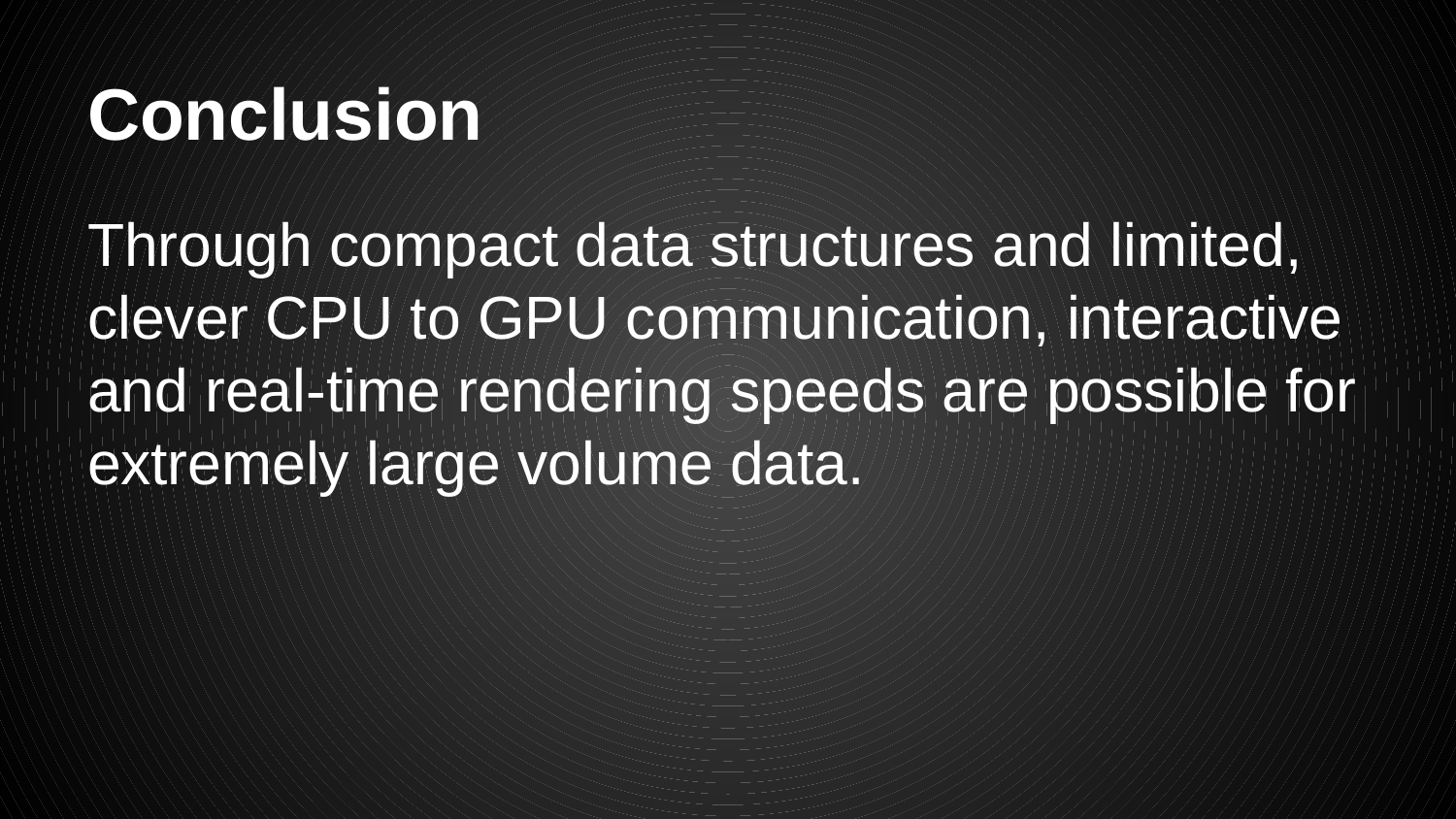

# Conclusion
Through compact data structures and limited, clever CPU to GPU communication, interactive and real-time rendering speeds are possible for extremely large volume data.